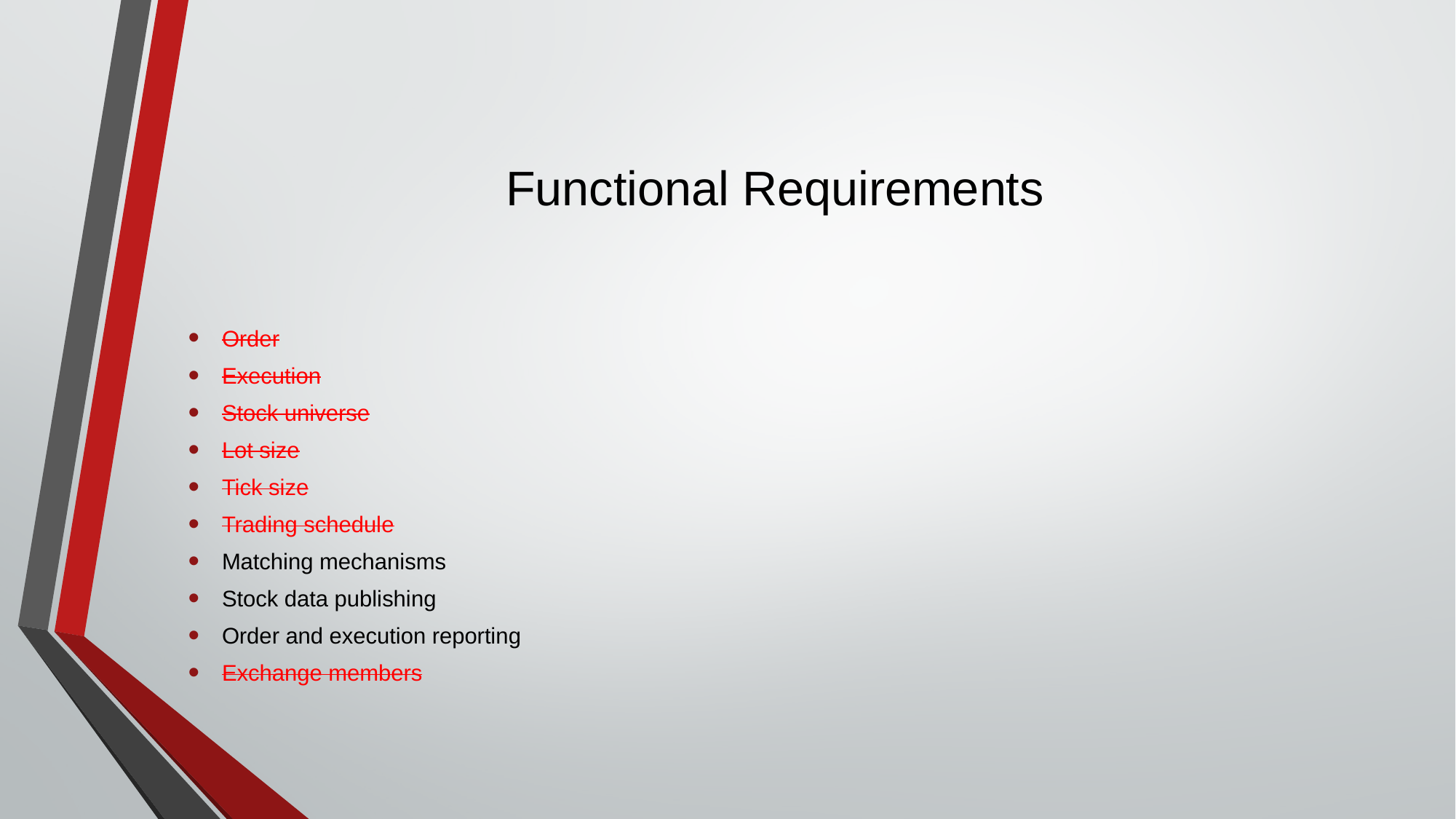

# Functional Requirements
Order
Execution
Stock universe
Lot size
Tick size
Trading schedule
Matching mechanisms
Stock data publishing
Order and execution reporting
Exchange members